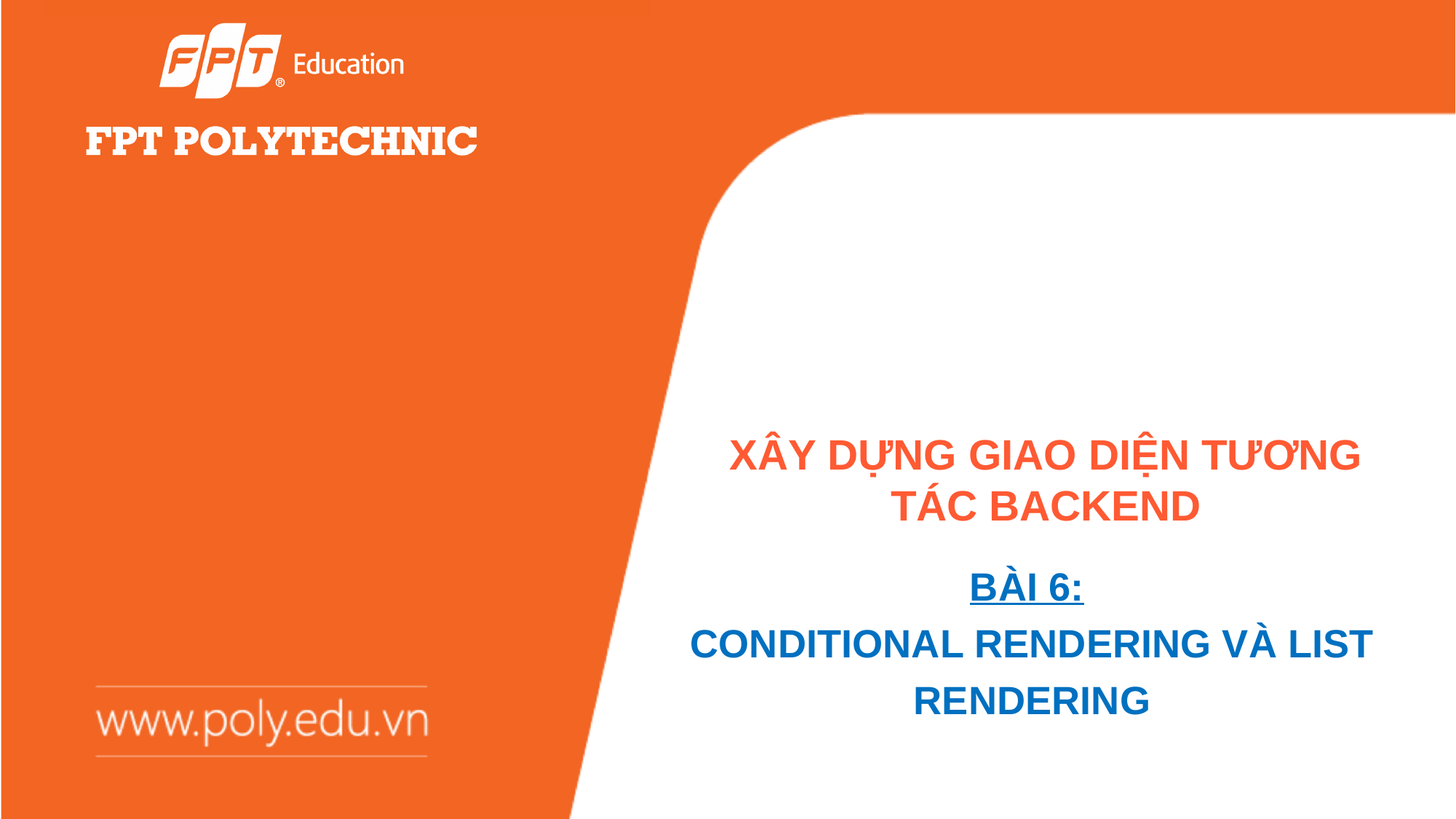

# XÂY DỰNG GIAO DIỆN TƯƠNG TÁC BACKEND
BÀI 6:
CONDITIONAL RENDERING VÀ LIST RENDERING